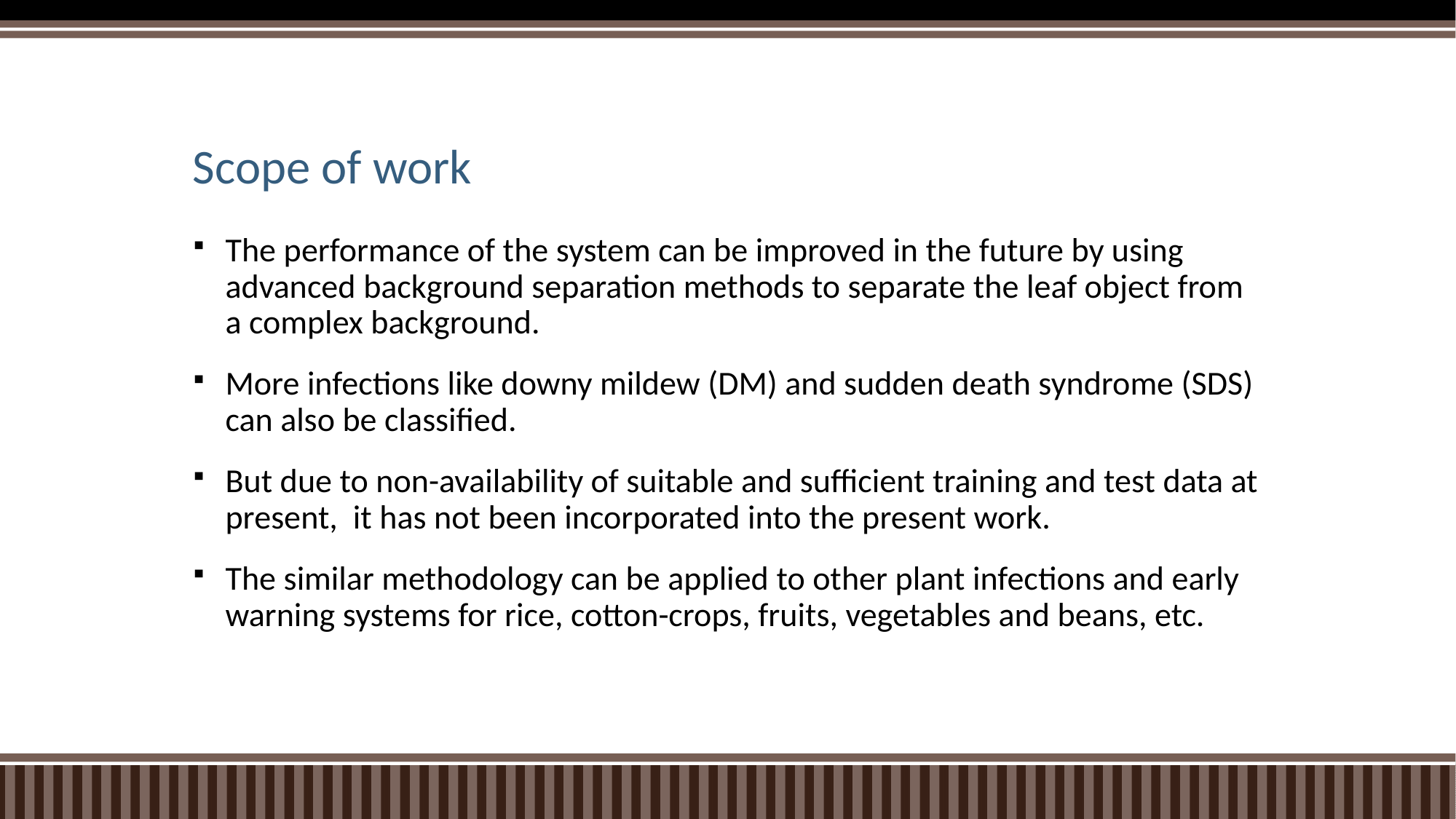

# Scope of work
The performance of the system can be improved in the future by using advanced background separation methods to separate the leaf object from a complex background.
More infections like downy mildew (DM) and sudden death syndrome (SDS) can also be classified.
But due to non-availability of suitable and sufficient training and test data at present,  it has not been incorporated into the present work.
The similar methodology can be applied to other plant infections and early warning systems for rice, cotton-crops, fruits, vegetables and beans, etc.